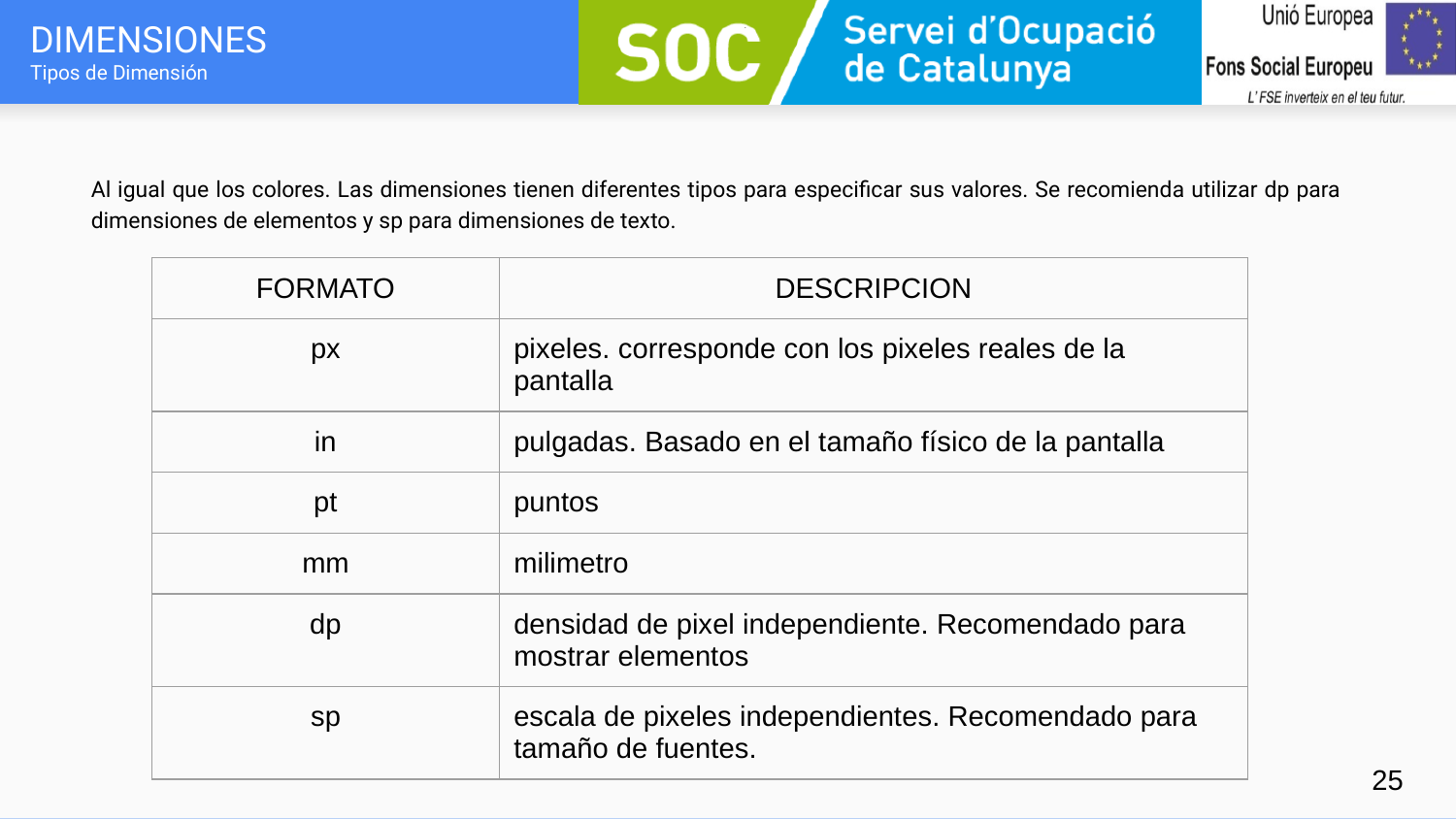

# DIMENSIONES
Tipos de Dimensión
Al igual que los colores. Las dimensiones tienen diferentes tipos para especificar sus valores. Se recomienda utilizar dp para dimensiones de elementos y sp para dimensiones de texto.
| FORMATO | DESCRIPCION |
| --- | --- |
| px | pixeles. corresponde con los pixeles reales de la pantalla |
| in | pulgadas. Basado en el tamaño físico de la pantalla |
| pt | puntos |
| mm | milimetro |
| dp | densidad de pixel independiente. Recomendado para mostrar elementos |
| sp | escala de pixeles independientes. Recomendado para tamaño de fuentes. |
25